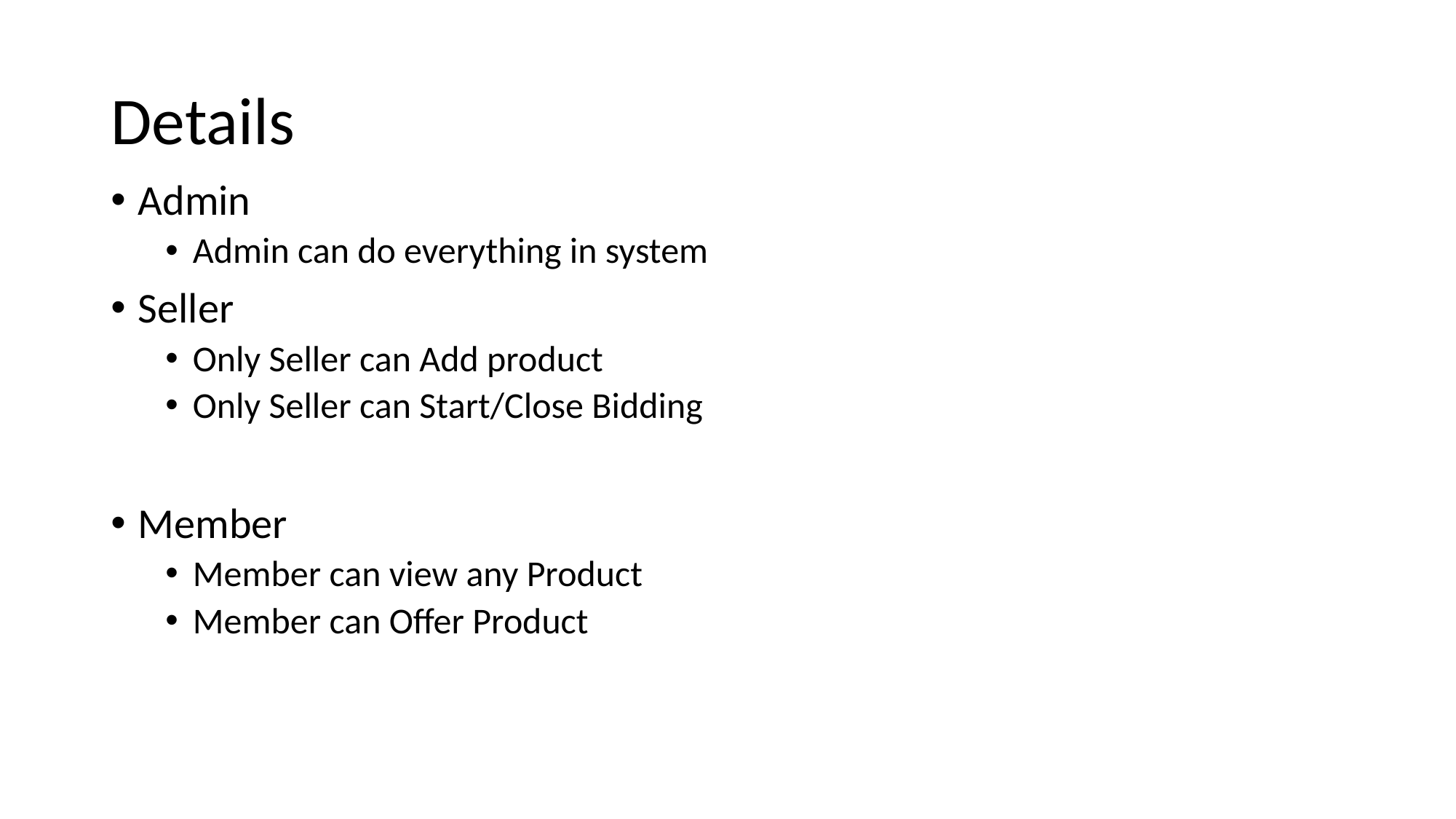

# Details
Admin
Admin can do everything in system
Seller
Only Seller can Add product
Only Seller can Start/Close Bidding

Member
Member can view any Product
Member can Offer Product